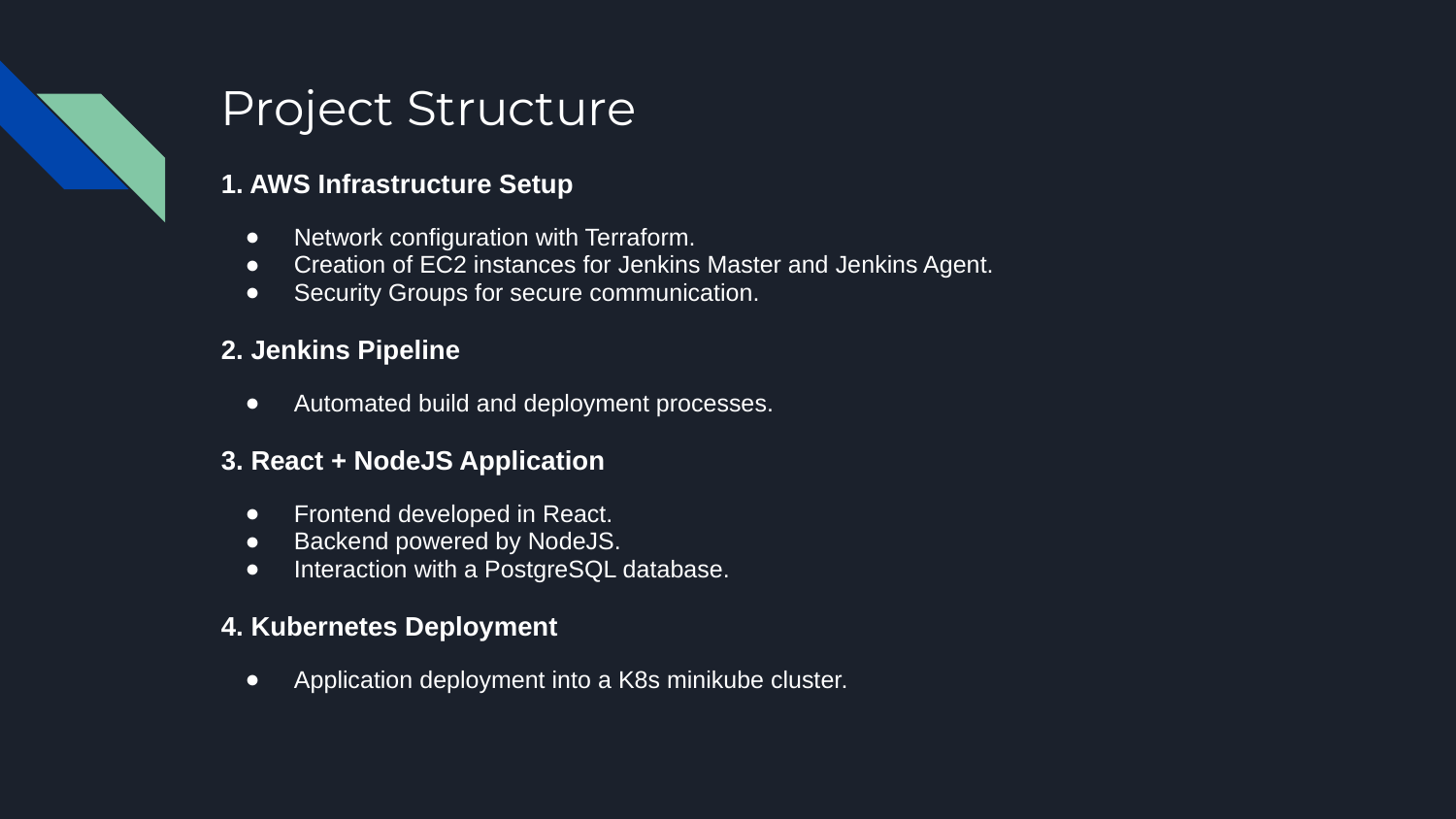

# Project Structure
1. AWS Infrastructure Setup
Network configuration with Terraform.
Creation of EC2 instances for Jenkins Master and Jenkins Agent.
Security Groups for secure communication.
2. Jenkins Pipeline
Automated build and deployment processes.
3. React + NodeJS Application
Frontend developed in React.
Backend powered by NodeJS.
Interaction with a PostgreSQL database.
4. Kubernetes Deployment
Application deployment into a K8s minikube cluster.